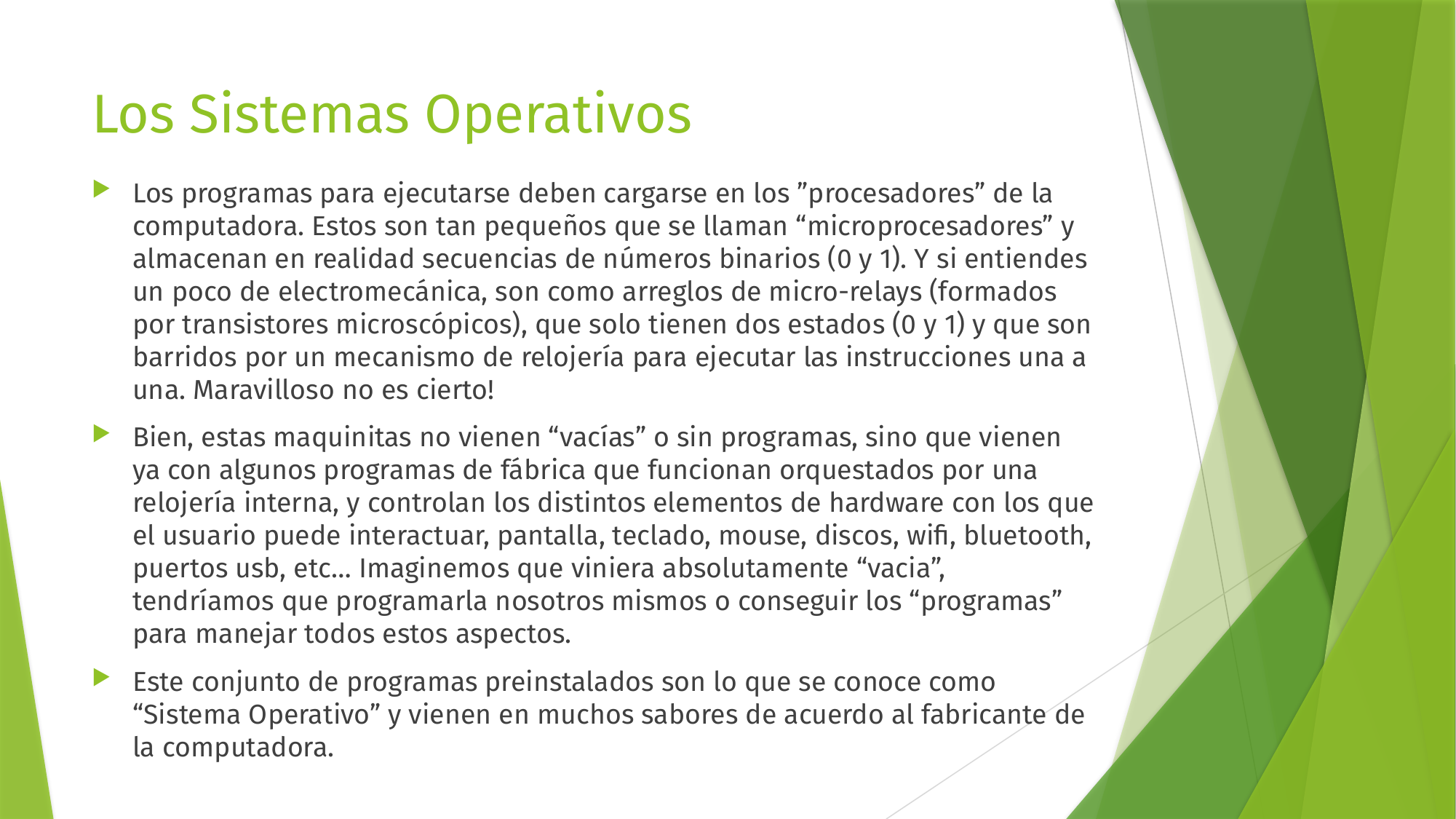

# Los Sistemas Operativos
Los programas para ejecutarse deben cargarse en los ”procesadores” de la computadora. Estos son tan pequeños que se llaman “microprocesadores” y almacenan en realidad secuencias de números binarios (0 y 1). Y si entiendes un poco de electromecánica, son como arreglos de micro-relays (formados por transistores microscópicos), que solo tienen dos estados (0 y 1) y que son barridos por un mecanismo de relojería para ejecutar las instrucciones una a una. Maravilloso no es cierto!
Bien, estas maquinitas no vienen “vacías” o sin programas, sino que vienen ya con algunos programas de fábrica que funcionan orquestados por una relojería interna, y controlan los distintos elementos de hardware con los que el usuario puede interactuar, pantalla, teclado, mouse, discos, wifi, bluetooth, puertos usb, etc… Imaginemos que viniera absolutamente “vacia”, tendríamos que programarla nosotros mismos o conseguir los “programas” para manejar todos estos aspectos.
Este conjunto de programas preinstalados son lo que se conoce como “Sistema Operativo” y vienen en muchos sabores de acuerdo al fabricante de la computadora.